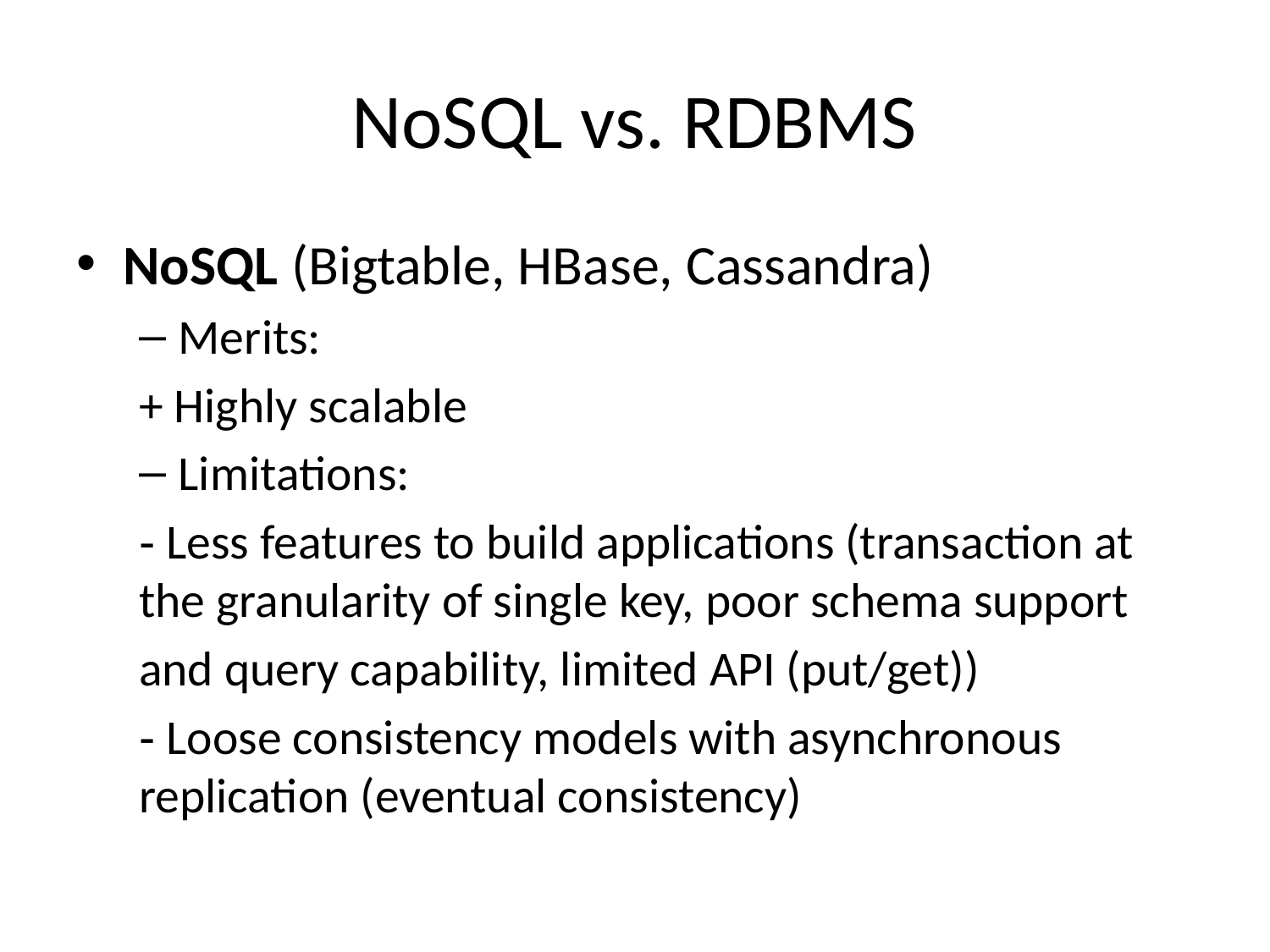

# NoSQL vs. RDBMS
NoSQL (Bigtable, HBase, Cassandra)
Merits:
	+ Highly scalable
Limitations:
	‐ Less features to build applications (transaction at the granularity of single key, poor schema support
and query capability, limited API (put/get))
	‐ Loose consistency models with asynchronous replication (eventual consistency)